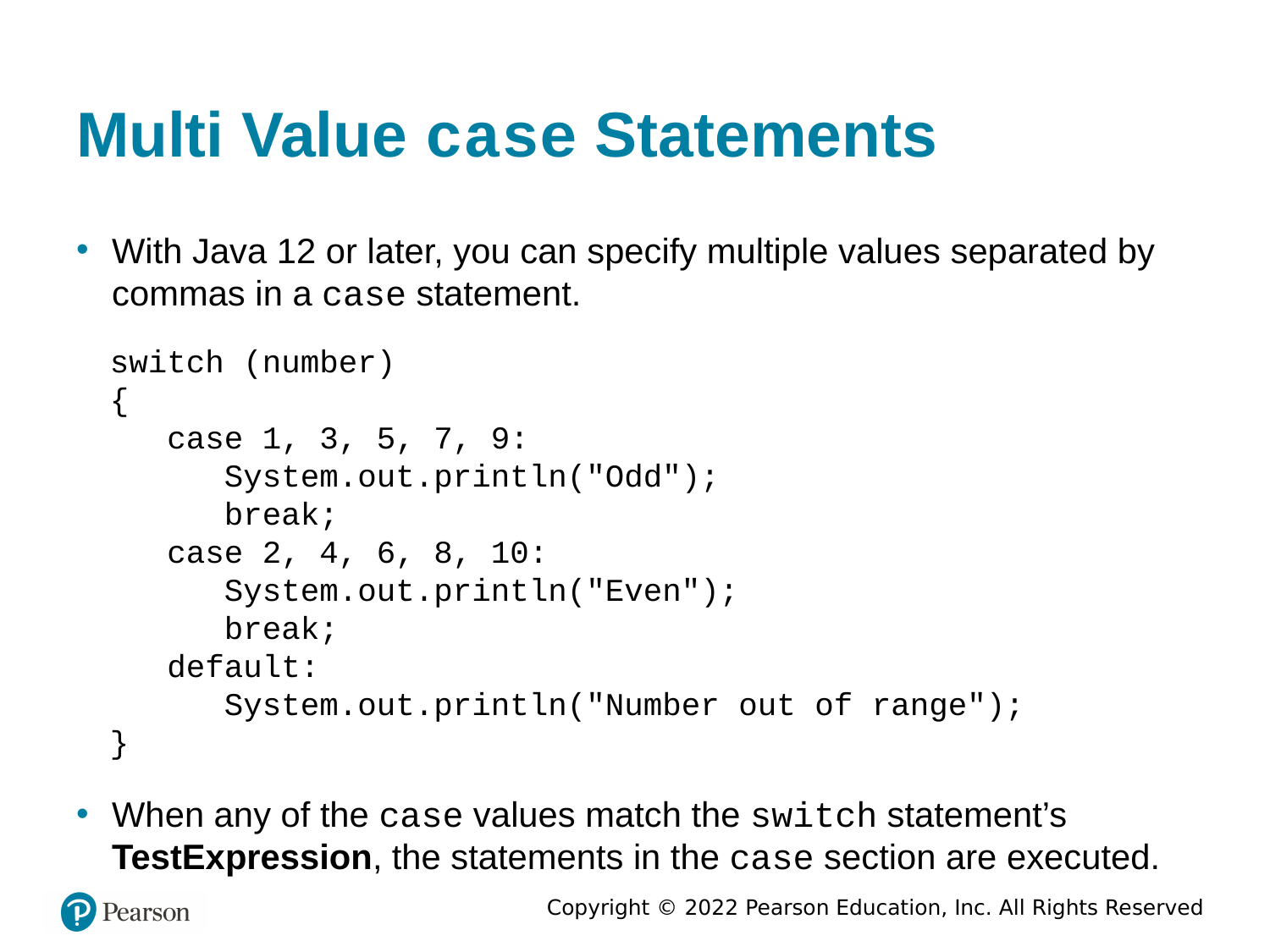

# Multi Value case Statements
With Java 12 or later, you can specify multiple values separated by commas in a case statement.
switch (number)
{
   case 1, 3, 5, 7, 9:
      System.out.println("Odd");
      break;
   case 2, 4, 6, 8, 10:
      System.out.println("Even");
      break;
   default:
      System.out.println("Number out of range");
}
When any of the case values match the switch statement’s TestExpression, the statements in the case section are executed.